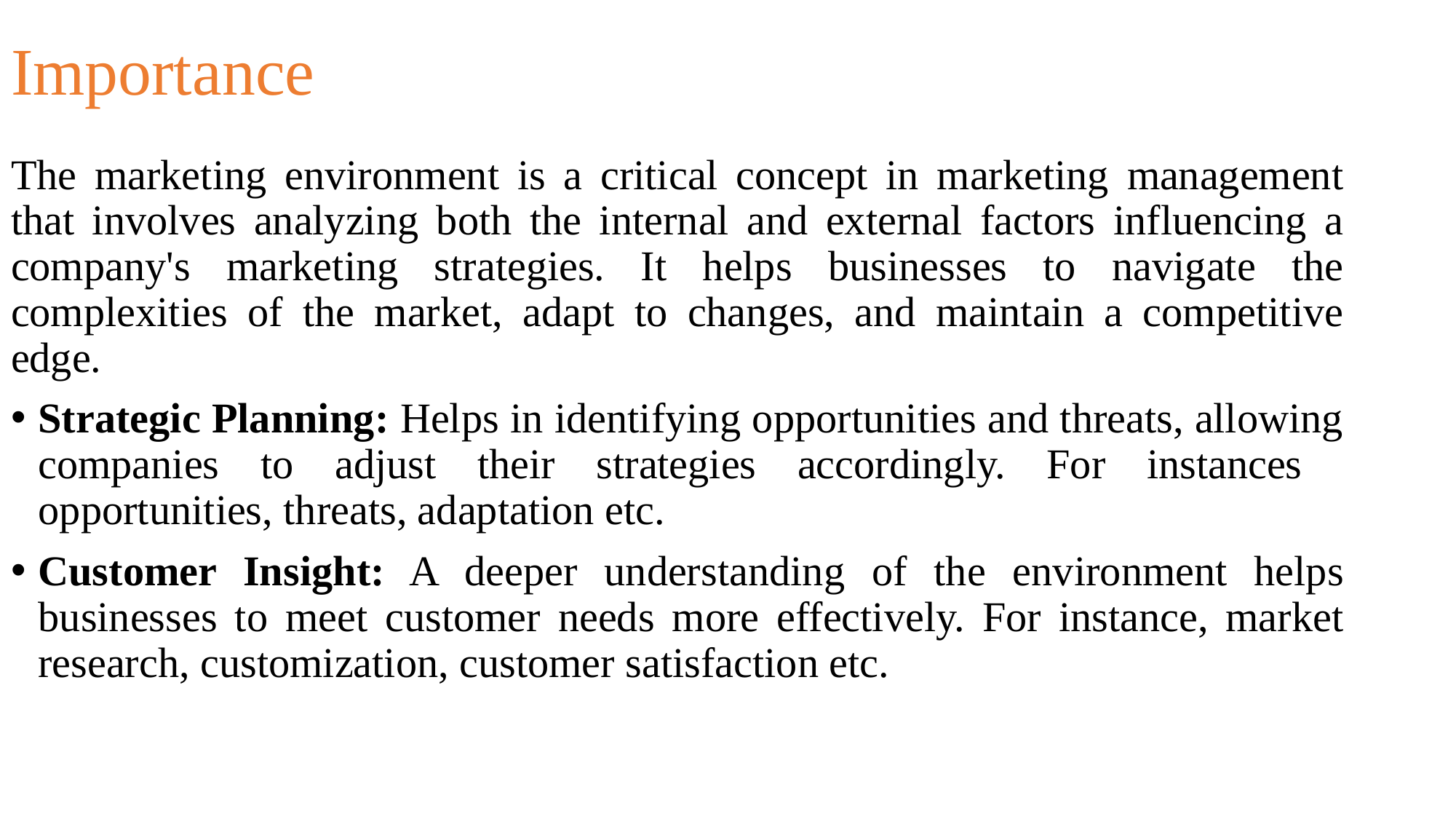

# Importance
The marketing environment is a critical concept in marketing management that involves analyzing both the internal and external factors influencing a company's marketing strategies. It helps businesses to navigate the complexities of the market, adapt to changes, and maintain a competitive edge.
Strategic Planning: Helps in identifying opportunities and threats, allowing companies to adjust their strategies accordingly. For instances  opportunities, threats, adaptation etc.
Customer Insight: A deeper understanding of the environment helps businesses to meet customer needs more effectively. For instance, market research, customization, customer satisfaction etc.